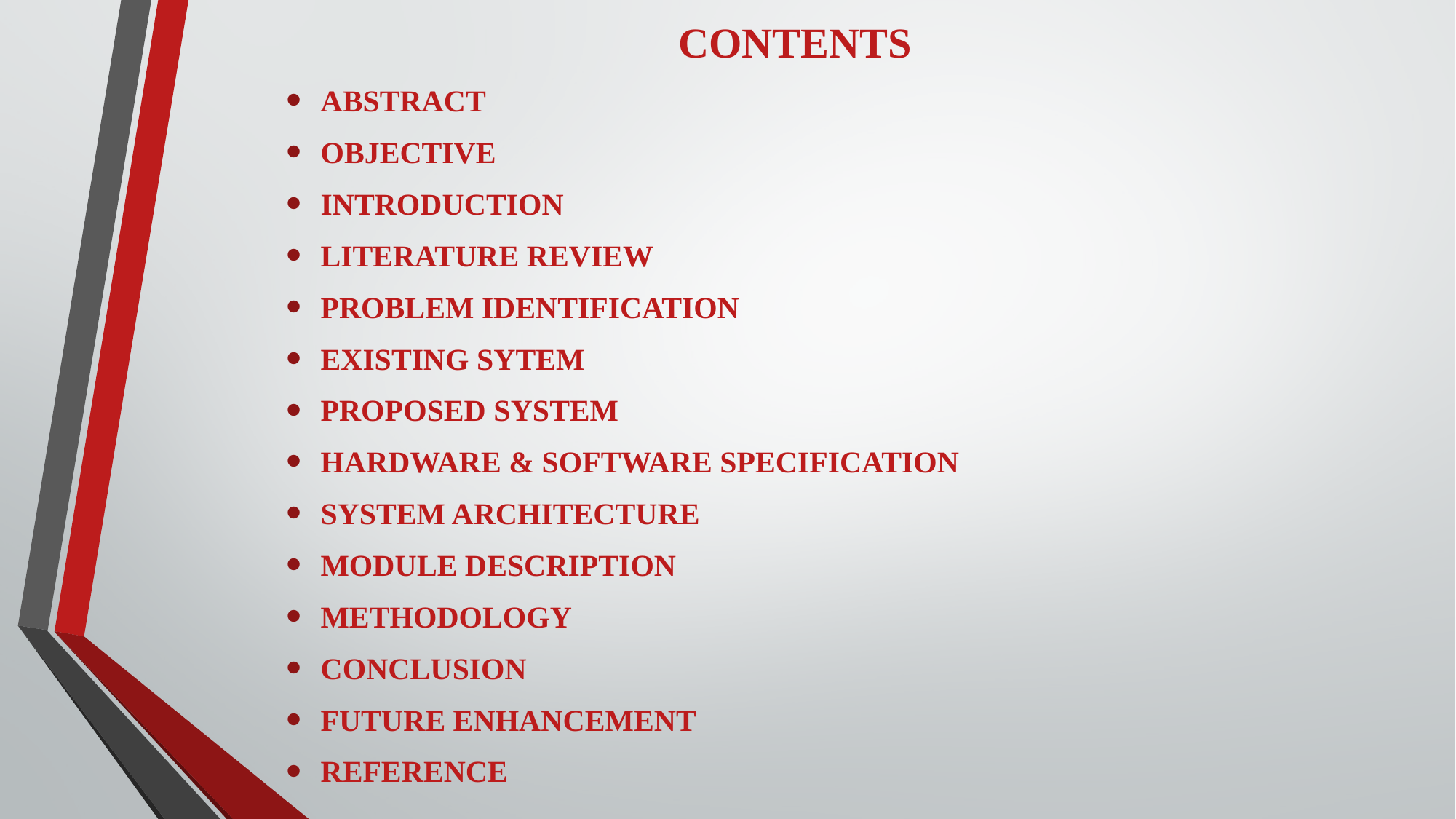

# CONTENTS
ABSTRACT
OBJECTIVE
INTRODUCTION
LITERATURE REVIEW
PROBLEM IDENTIFICATION
EXISTING SYTEM
PROPOSED SYSTEM
HARDWARE & SOFTWARE SPECIFICATION
SYSTEM ARCHITECTURE
MODULE DESCRIPTION
METHODOLOGY
CONCLUSION
FUTURE ENHANCEMENT
REFERENCE